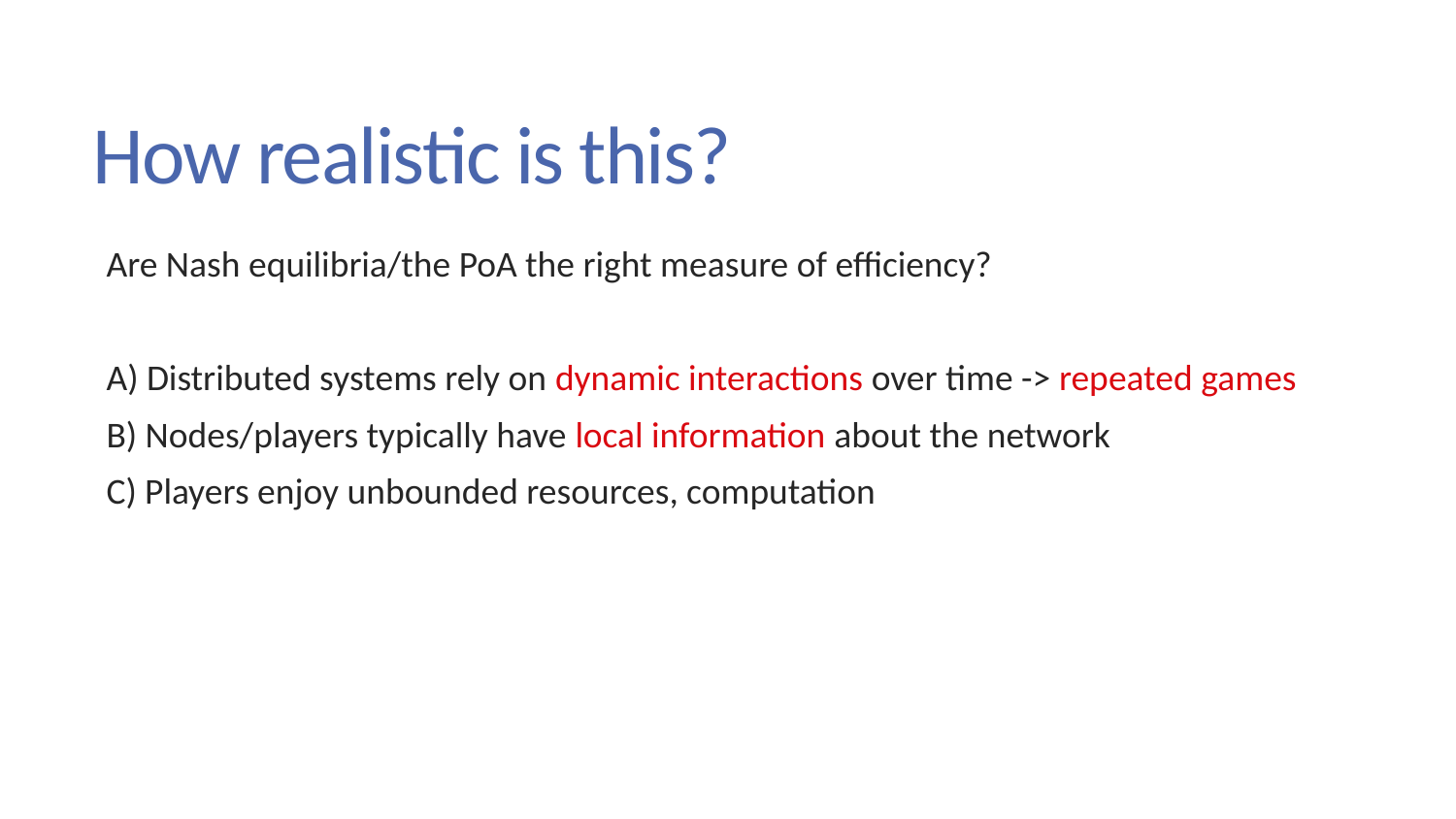

# How realistic is this?
Are Nash equilibria/the PoA the right measure of efficiency?

A) Distributed systems rely on dynamic interactions over time -> repeated games
B) Nodes/players typically have local information about the network
C) Players enjoy unbounded resources, computation